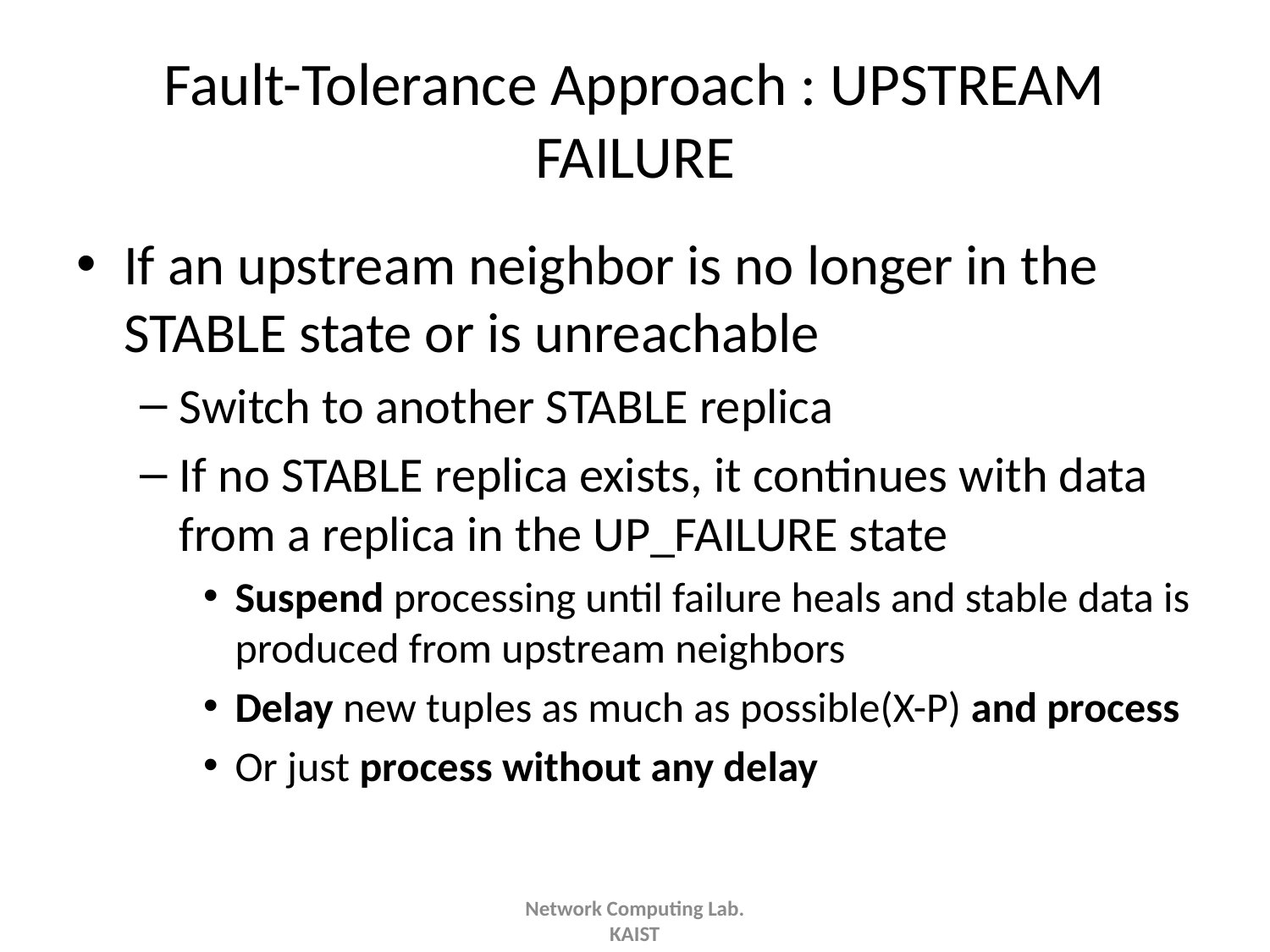

# Fault-Tolerance Approach : UPSTREAM FAILURE
If an upstream neighbor is no longer in the STABLE state or is unreachable
Switch to another STABLE replica
If no STABLE replica exists, it continues with data from a replica in the UP_FAILURE state
Suspend processing until failure heals and stable data is produced from upstream neighbors
Delay new tuples as much as possible(X-P) and process
Or just process without any delay

Network Computing Lab.
KAIST